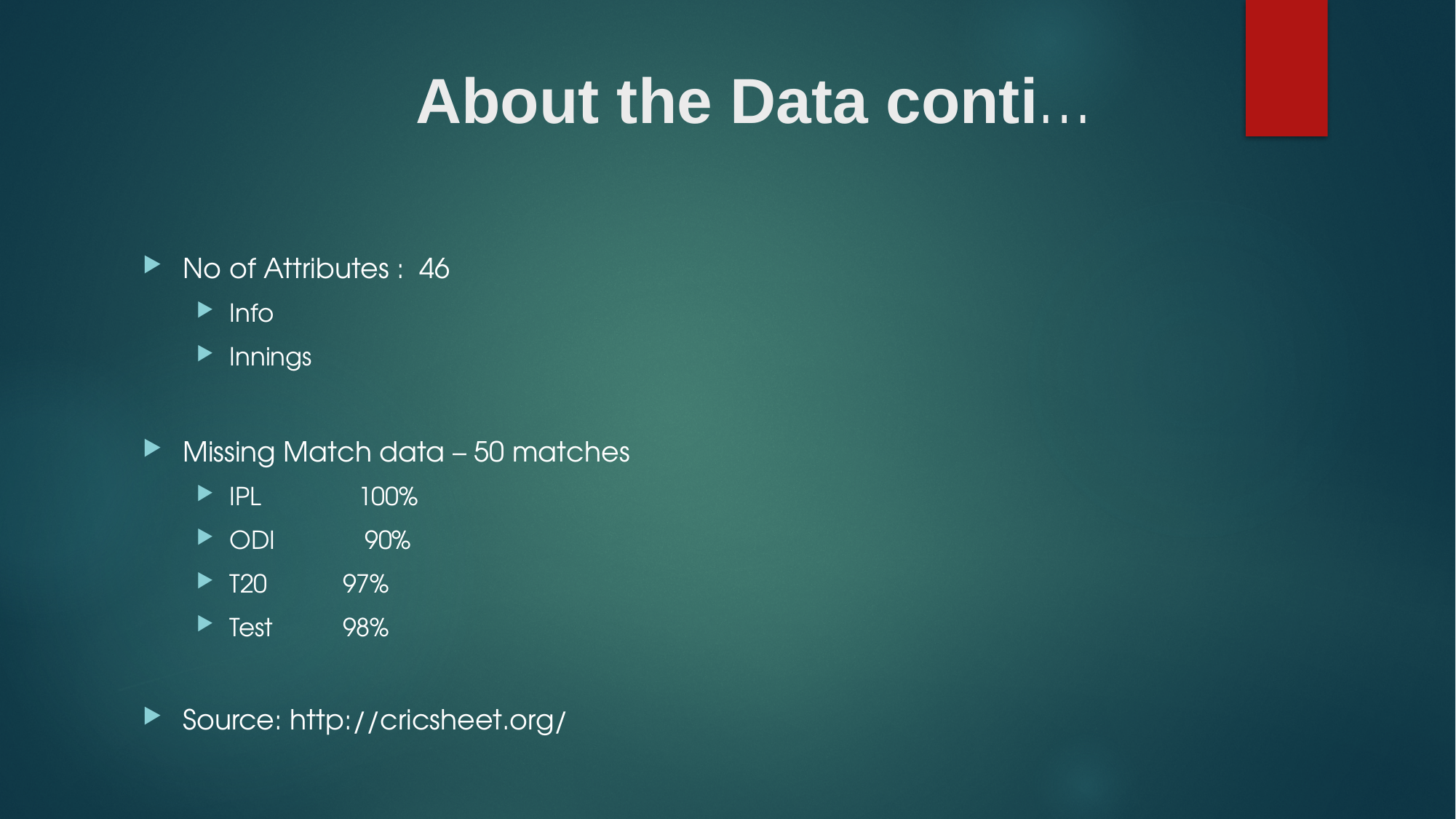

# About the Data conti…
No of Attributes :  46
Info
Innings

Missing Match data – 50 matches
IPL              100%
ODI             90%
T20 		  97%
Test  		  98%

Source: http://cricsheet.org/